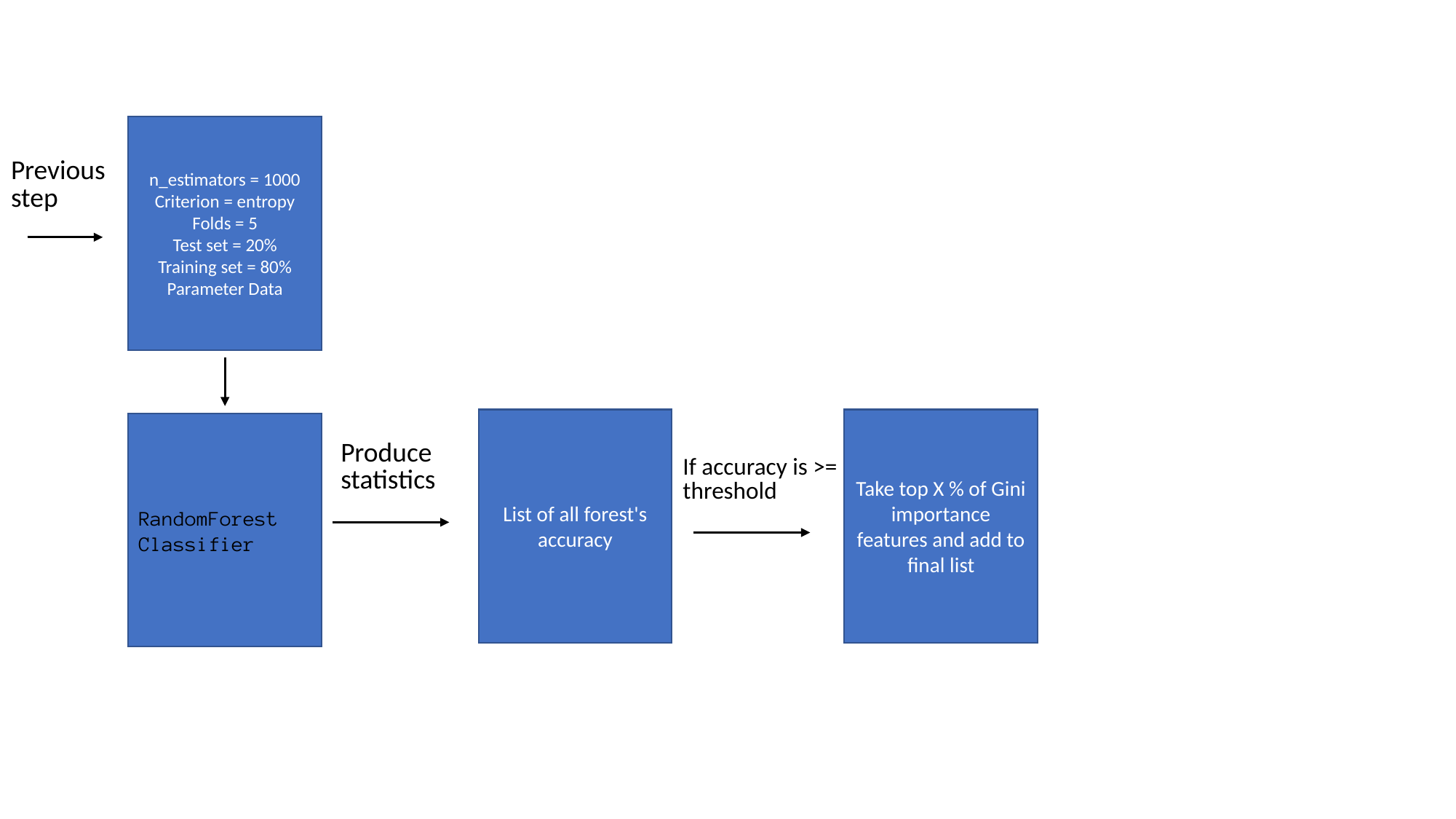

n_estimators = 1000
Criterion = entropy
Folds = 5
Test set = 20%
Training set = 80%
Parameter Data
| Previous step |
| --- |
List of all forest's accuracy
Take top X % of Gini importance features and add to final list
RandomForest
Classifier
| Produce statistics |
| --- |
| If accuracy is >= threshold |
| --- |